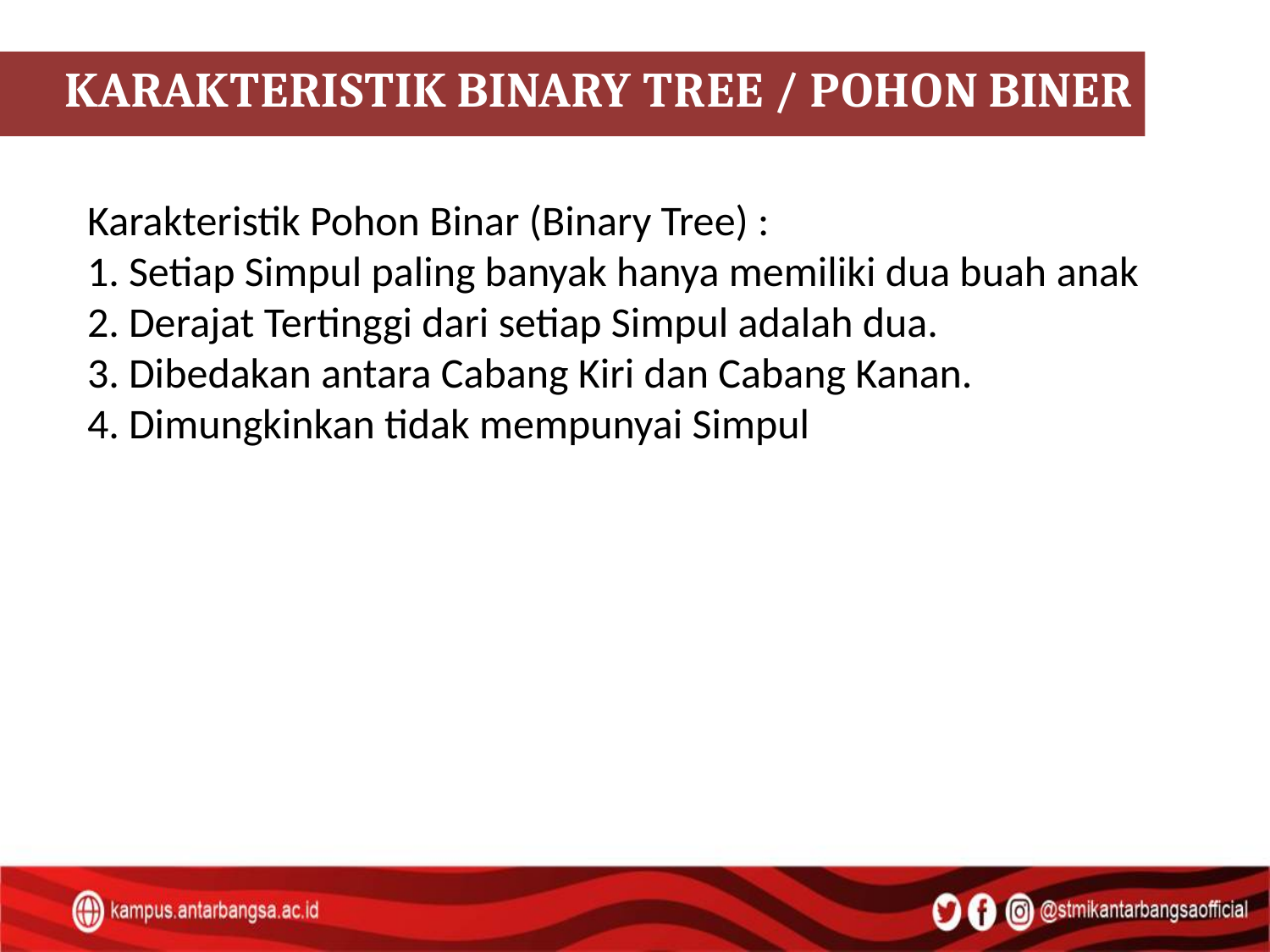

KARAKTERISTIK BINARY TREE / POHON BINER
Karakteristik Pohon Binar (Binary Tree) :
1. Setiap Simpul paling banyak hanya memiliki dua buah anak
2. Derajat Tertinggi dari setiap Simpul adalah dua.
3. Dibedakan antara Cabang Kiri dan Cabang Kanan.
4. Dimungkinkan tidak mempunyai Simpul